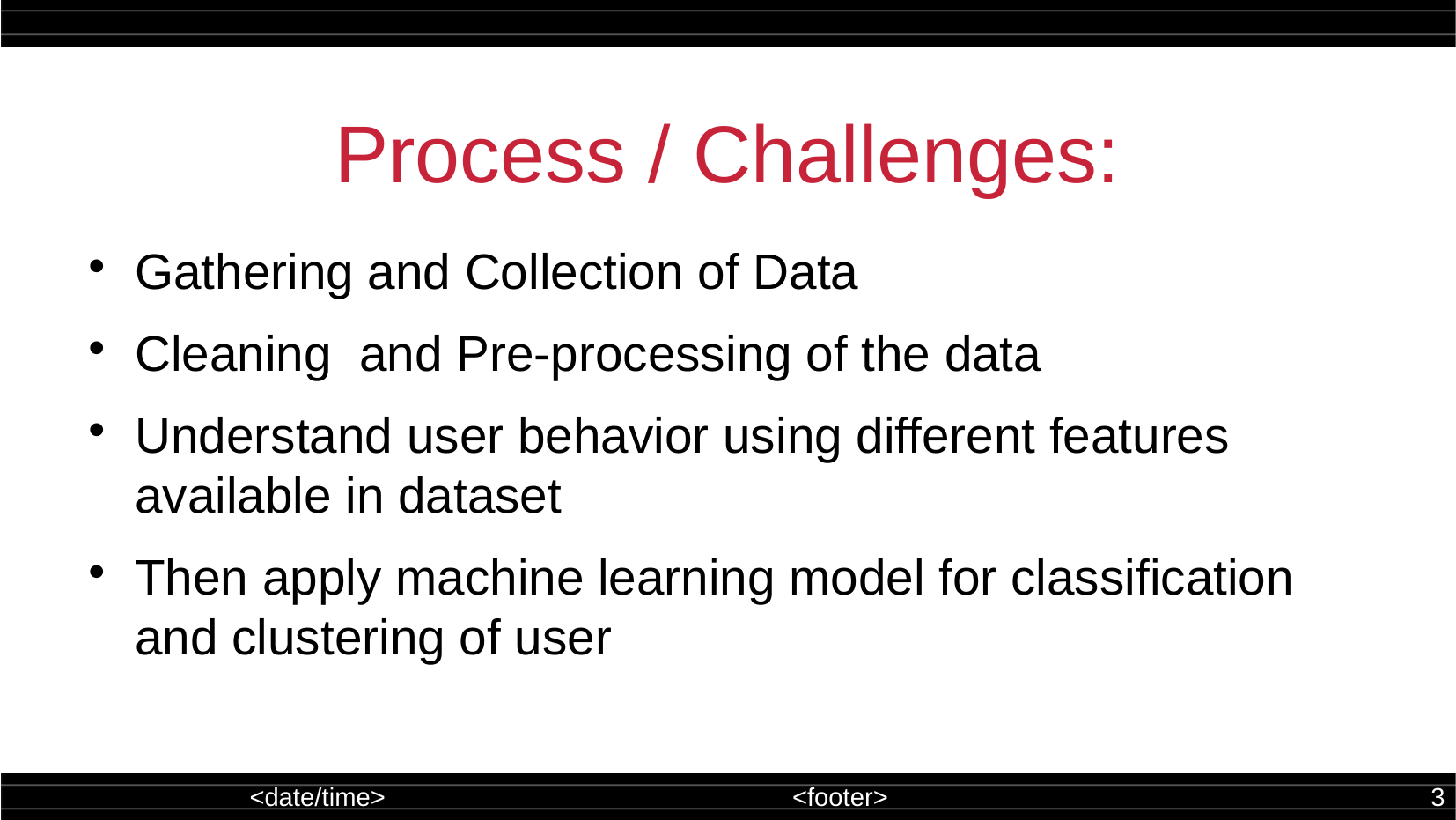

Process / Challenges:
Gathering and Collection of Data
Cleaning  and Pre-processing of the data
Understand user behavior using different features available in dataset
Then apply machine learning model for classification and clustering of user